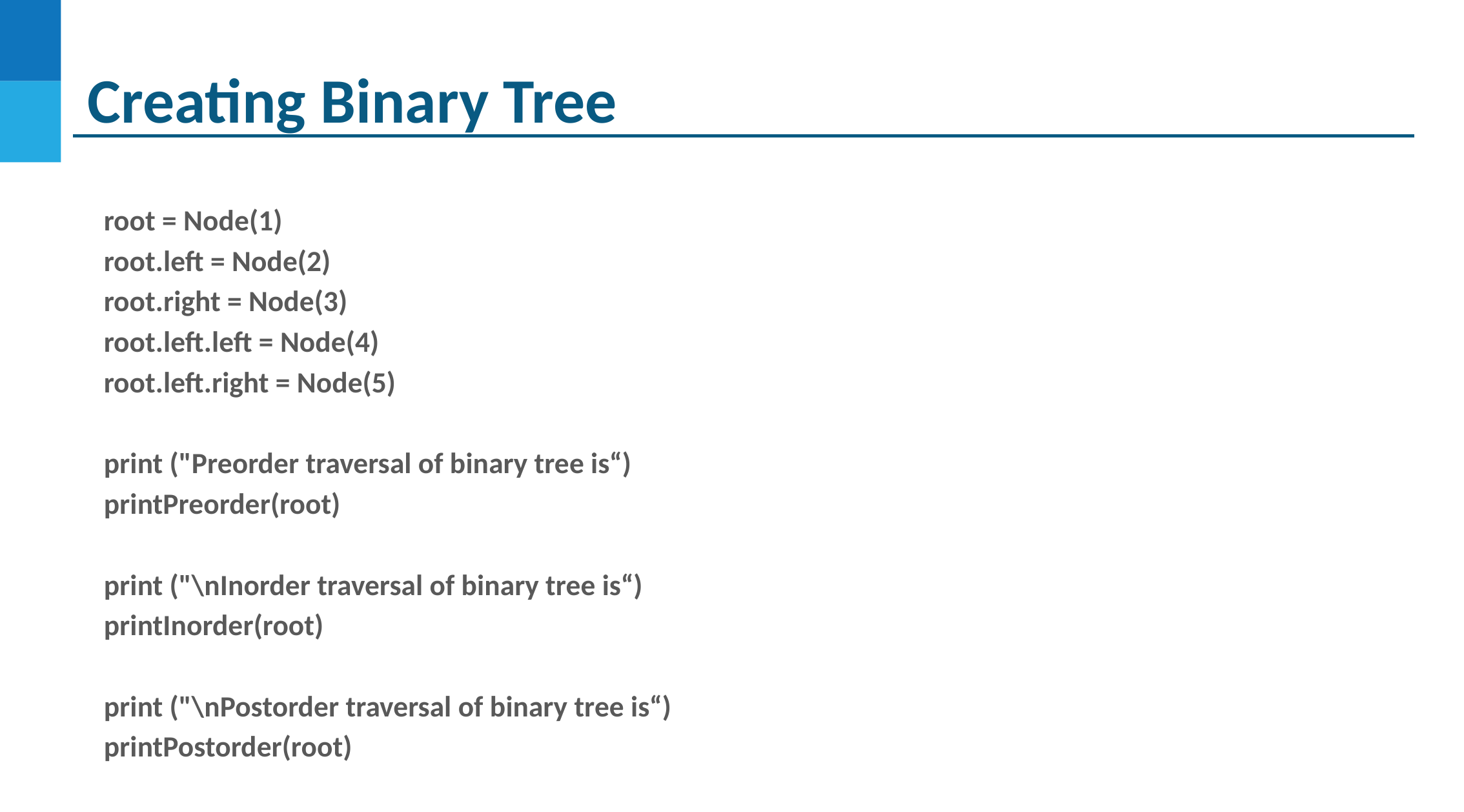

# Creating Binary Tree
root = Node(1)
root.left = Node(2)
root.right = Node(3)
root.left.left = Node(4)
root.left.right = Node(5)

print ("Preorder traversal of binary tree is“)
printPreorder(root)

print ("\nInorder traversal of binary tree is“)
printInorder(root)

print ("\nPostorder traversal of binary tree is“)
printPostorder(root)